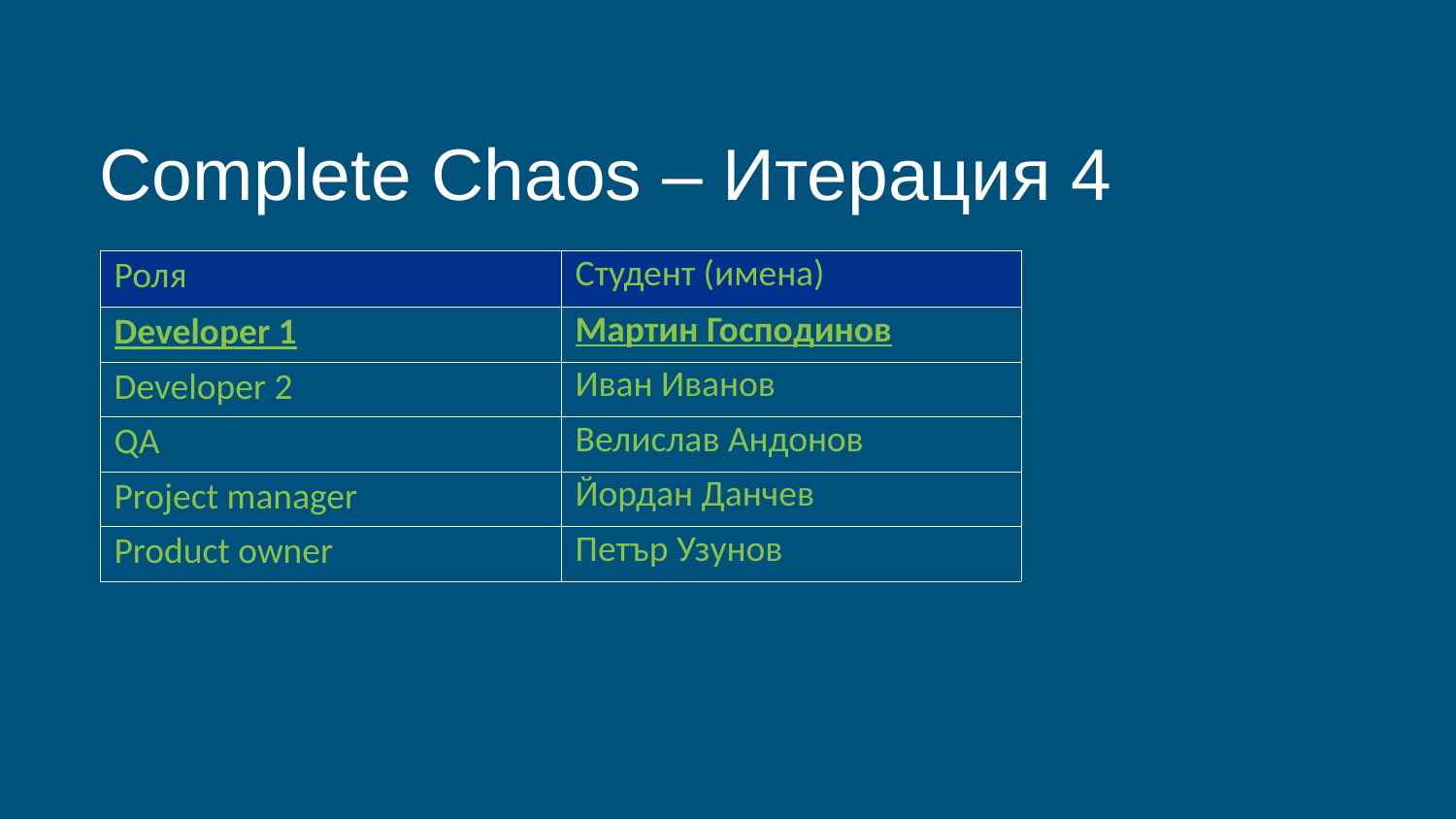

Complete Chaos – Итерация 4
| Роля | Студент (имена) |
| --- | --- |
| Developer 1 | Мартин Господинов |
| Developer 2 | Иван Иванов |
| QA | Велислав Андонов |
| Project manager | Йордан Данчев |
| Product owner | Петър Узунов |